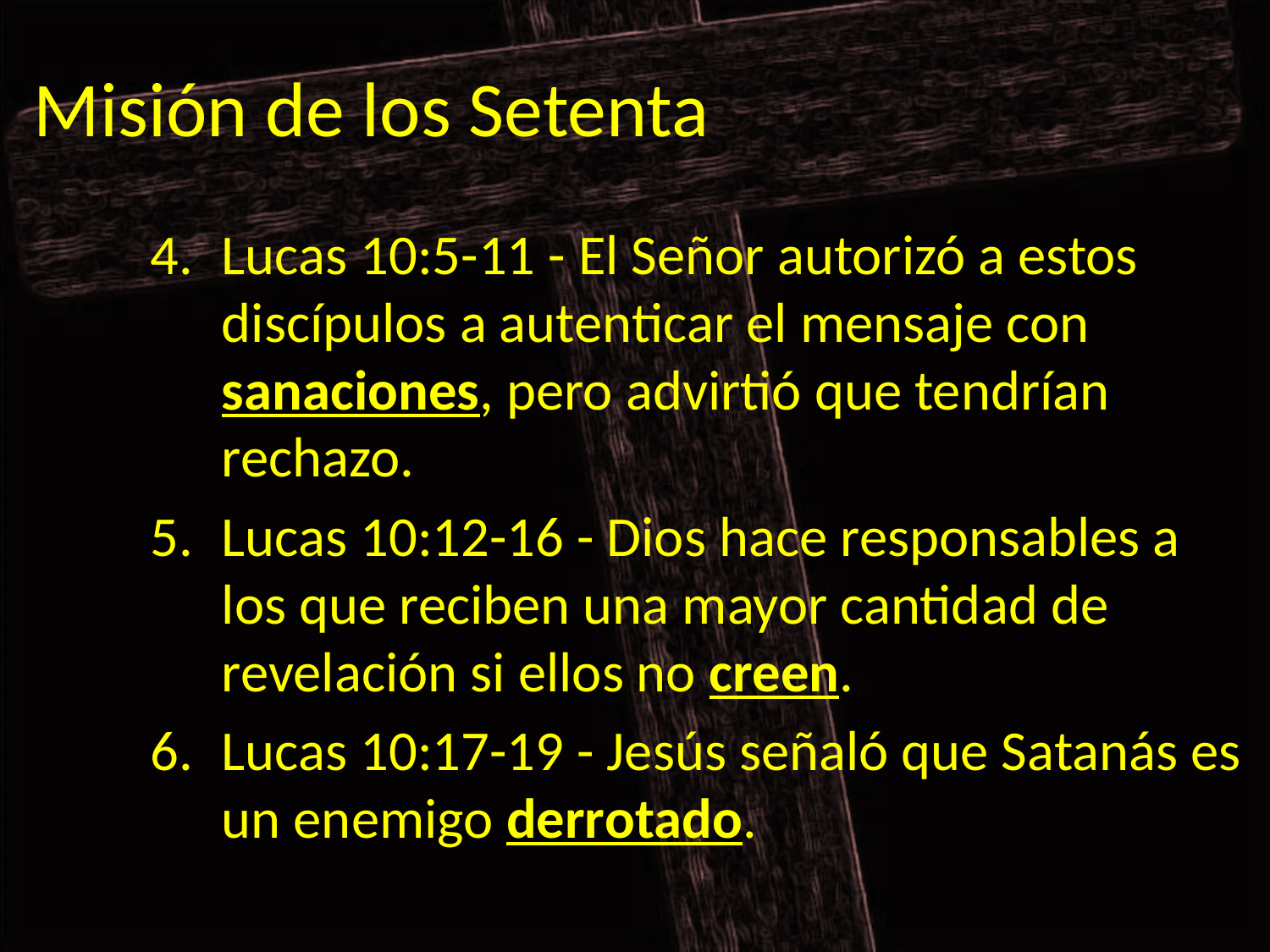

# Misión de los Setenta
Lucas 10:5-11 - El Señor autorizó a estos discípulos a autenticar el mensaje con sanaciones, pero advirtió que tendrían rechazo.
Lucas 10:12-16 - Dios hace responsables a los que reciben una mayor cantidad de revelación si ellos no creen.
Lucas 10:17-19 - Jesús señaló que Satanás es un enemigo derrotado.